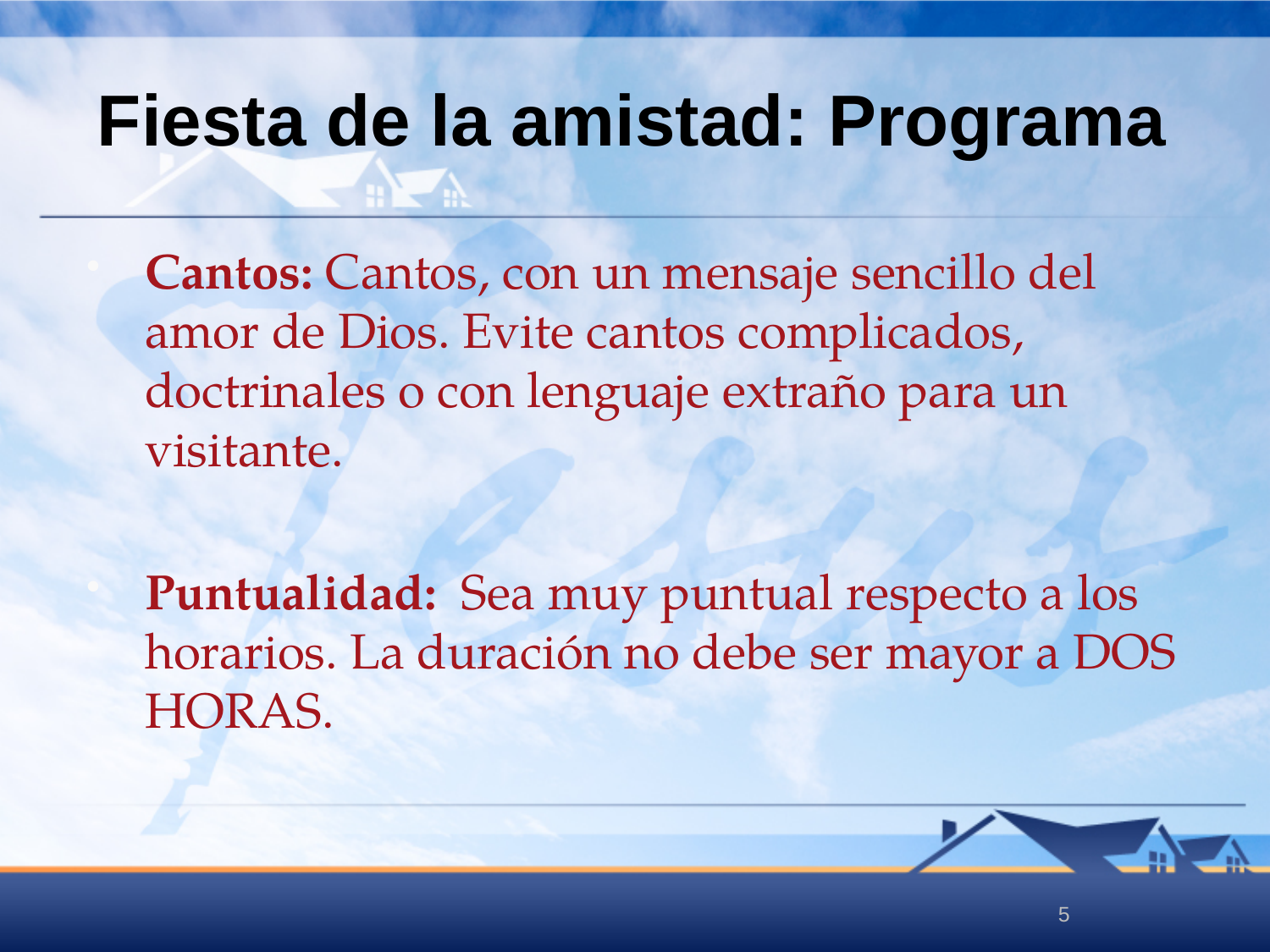

# Fiesta de la amistad: Programa
Cantos: Cantos, con un mensaje sencillo del amor de Dios. Evite cantos complicados, doctrinales o con lenguaje extraño para un visitante.

Puntualidad:  Sea muy puntual respecto a los horarios. La duración no debe ser mayor a DOS HORAS.
5